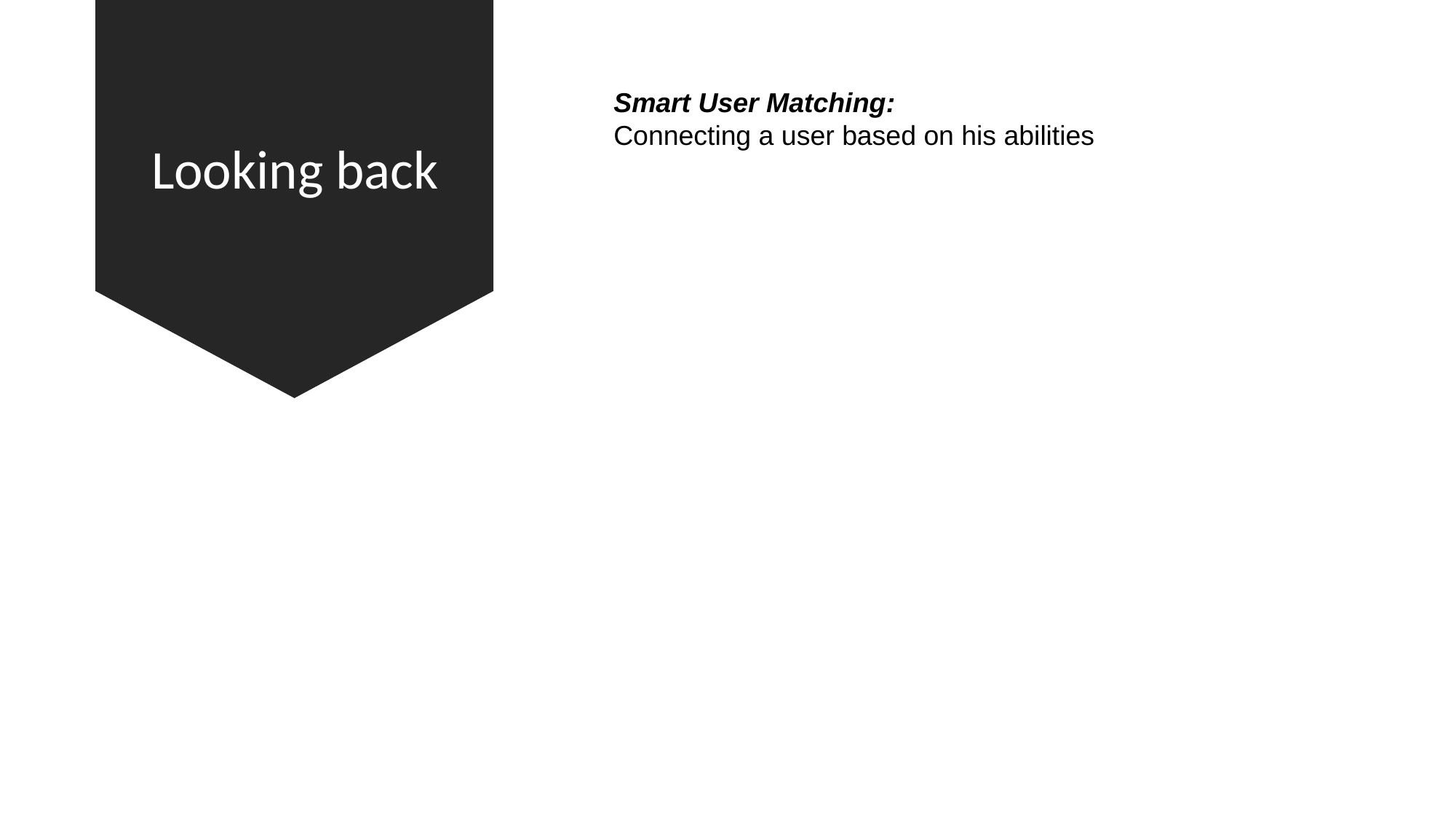

# Looking back
Smart User Matching:
Connecting a user based on his abilities